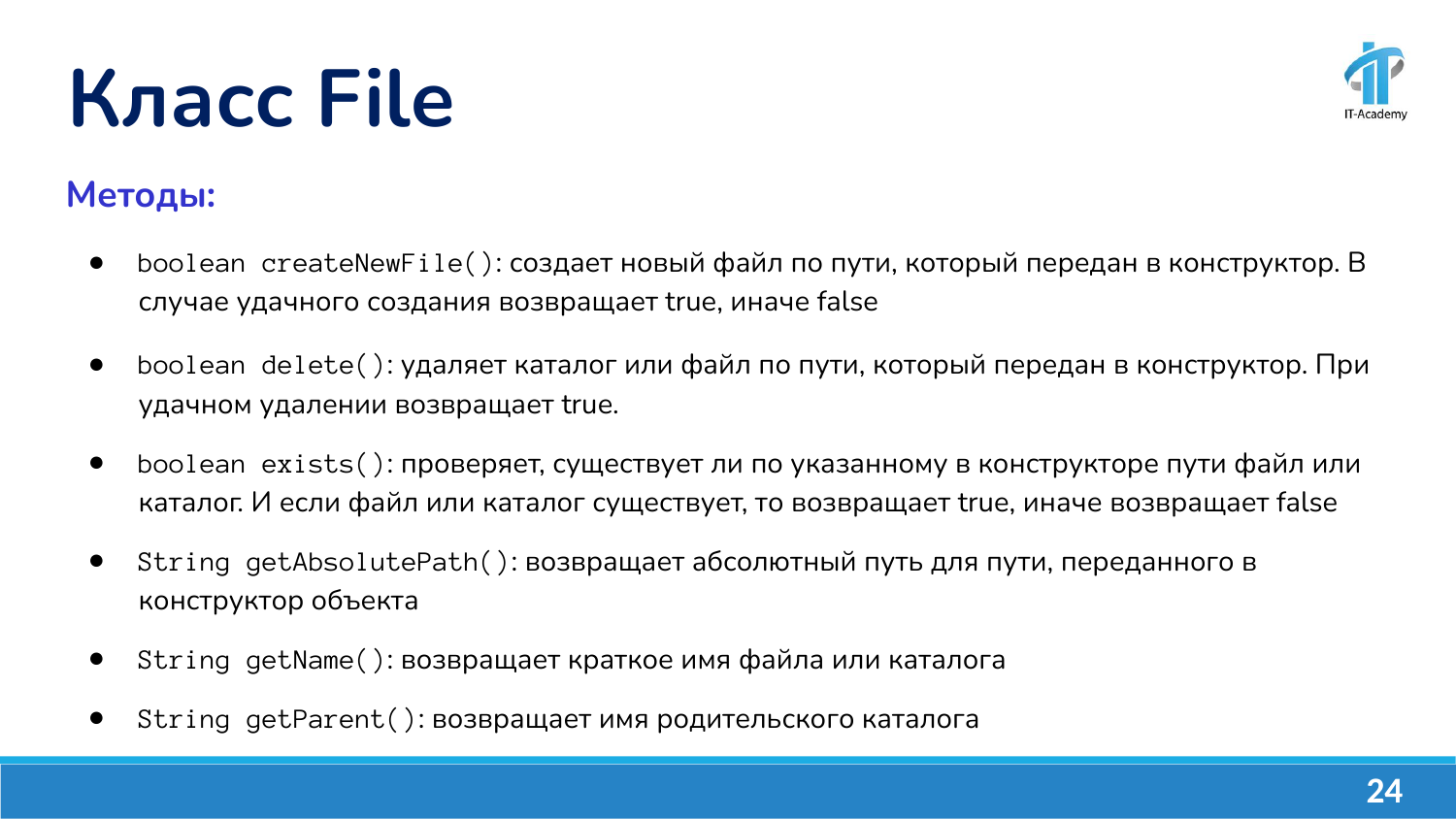

Класс File
Методы:
boolean createNewFile(): создает новый файл по пути, который передан в конструктор. В случае удачного создания возвращает true, иначе false
boolean delete(): удаляет каталог или файл по пути, который передан в конструктор. При удачном удалении возвращает true.
boolean exists(): проверяет, существует ли по указанному в конструкторе пути файл или каталог. И если файл или каталог существует, то возвращает true, иначе возвращает false
String getAbsolutePath(): возвращает абсолютный путь для пути, переданного в конструктор объекта
String getName(): возвращает краткое имя файла или каталога
String getParent(): возвращает имя родительского каталога
24